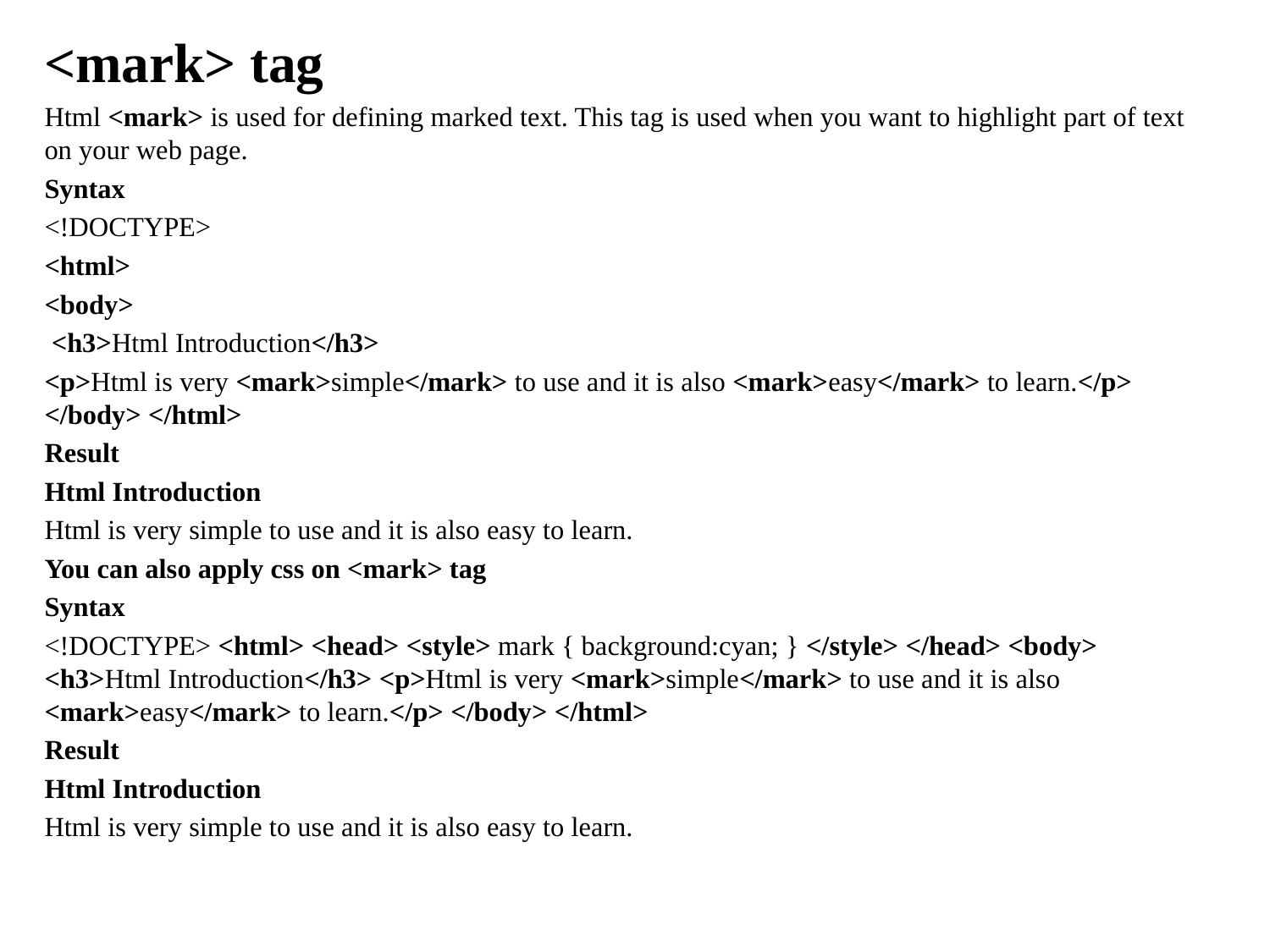

<mark> tag
Html <mark> is used for defining marked text. This tag is used when you want to highlight part of text on your web page.
Syntax
<!DOCTYPE>
<html>
<body>
 <h3>Html Introduction</h3>
<p>Html is very <mark>simple</mark> to use and it is also <mark>easy</mark> to learn.</p> </body> </html>
Result
Html Introduction
Html is very simple to use and it is also easy to learn.
You can also apply css on <mark> tag
Syntax
<!DOCTYPE> <html> <head> <style> mark { background:cyan; } </style> </head> <body> <h3>Html Introduction</h3> <p>Html is very <mark>simple</mark> to use and it is also <mark>easy</mark> to learn.</p> </body> </html>
Result
Html Introduction
Html is very simple to use and it is also easy to learn.